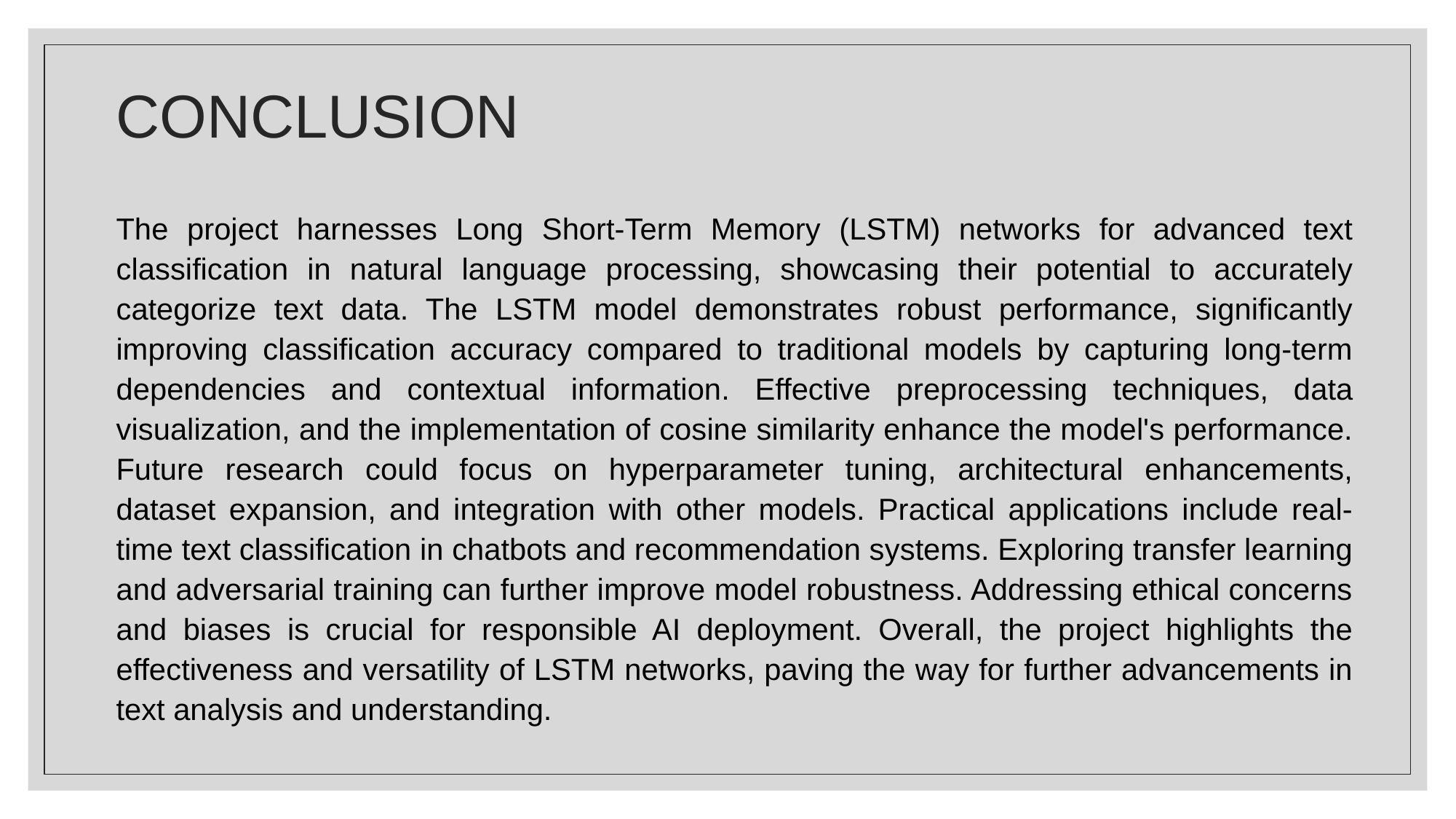

# CONCLUSION
The project harnesses Long Short-Term Memory (LSTM) networks for advanced text classification in natural language processing, showcasing their potential to accurately categorize text data. The LSTM model demonstrates robust performance, significantly improving classification accuracy compared to traditional models by capturing long-term dependencies and contextual information. Effective preprocessing techniques, data visualization, and the implementation of cosine similarity enhance the model's performance. Future research could focus on hyperparameter tuning, architectural enhancements, dataset expansion, and integration with other models. Practical applications include real-time text classification in chatbots and recommendation systems. Exploring transfer learning and adversarial training can further improve model robustness. Addressing ethical concerns and biases is crucial for responsible AI deployment. Overall, the project highlights the effectiveness and versatility of LSTM networks, paving the way for further advancements in text analysis and understanding.